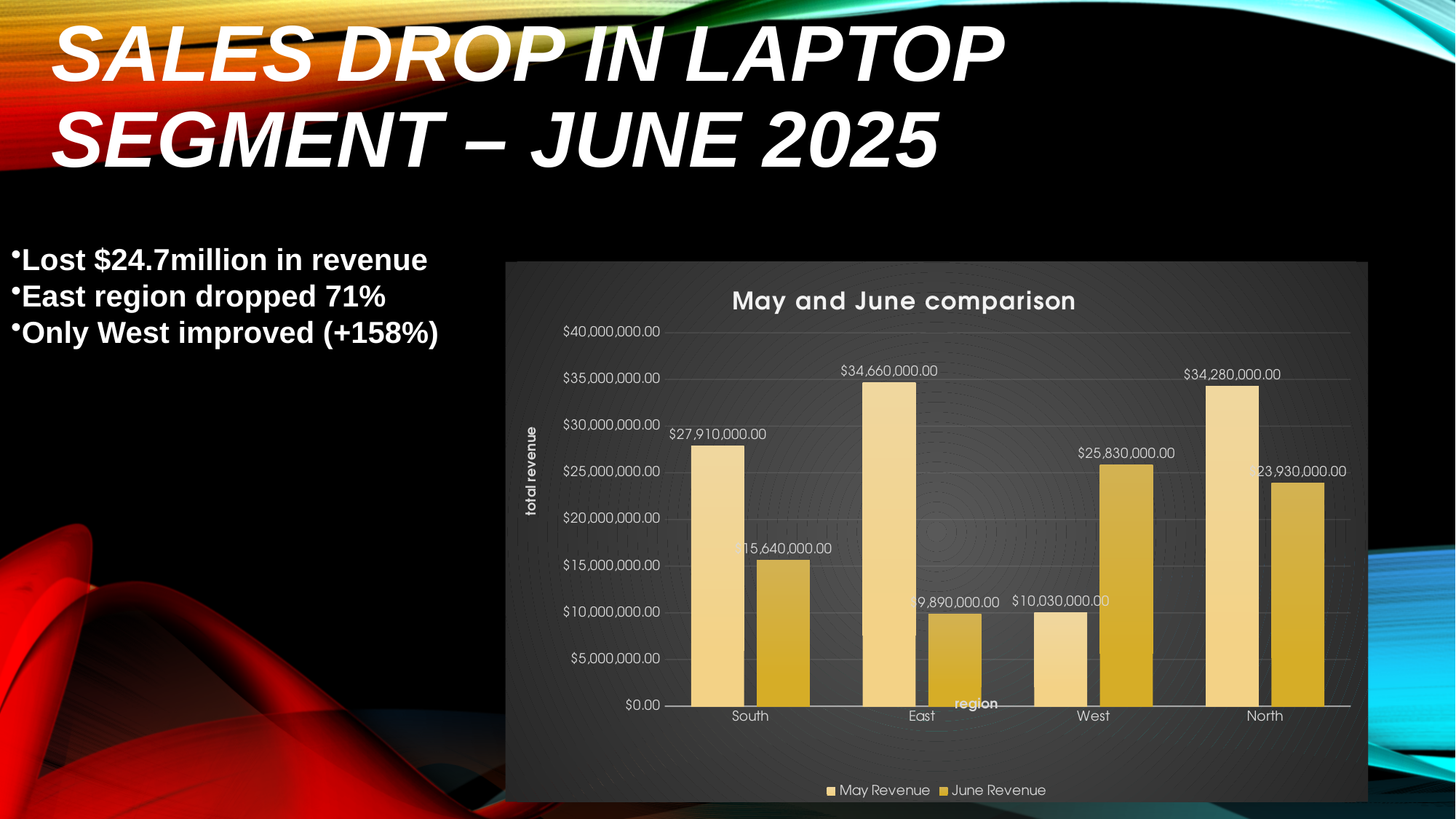

# Sales Drop in Laptop Segment – June 2025
Lost $24.7million in revenue
East region dropped 71%
Only West improved (+158%)

### Chart: May and June comparison

| Category | May Revenue | June Revenue |
|---|---|---|
| South | 27910000.0 | 15640000.0 |
| East | 34660000.0 | 9890000.0 |
| West | 10030000.0 | 25830000.0 |
| North | 34280000.0 | 23930000.0 |